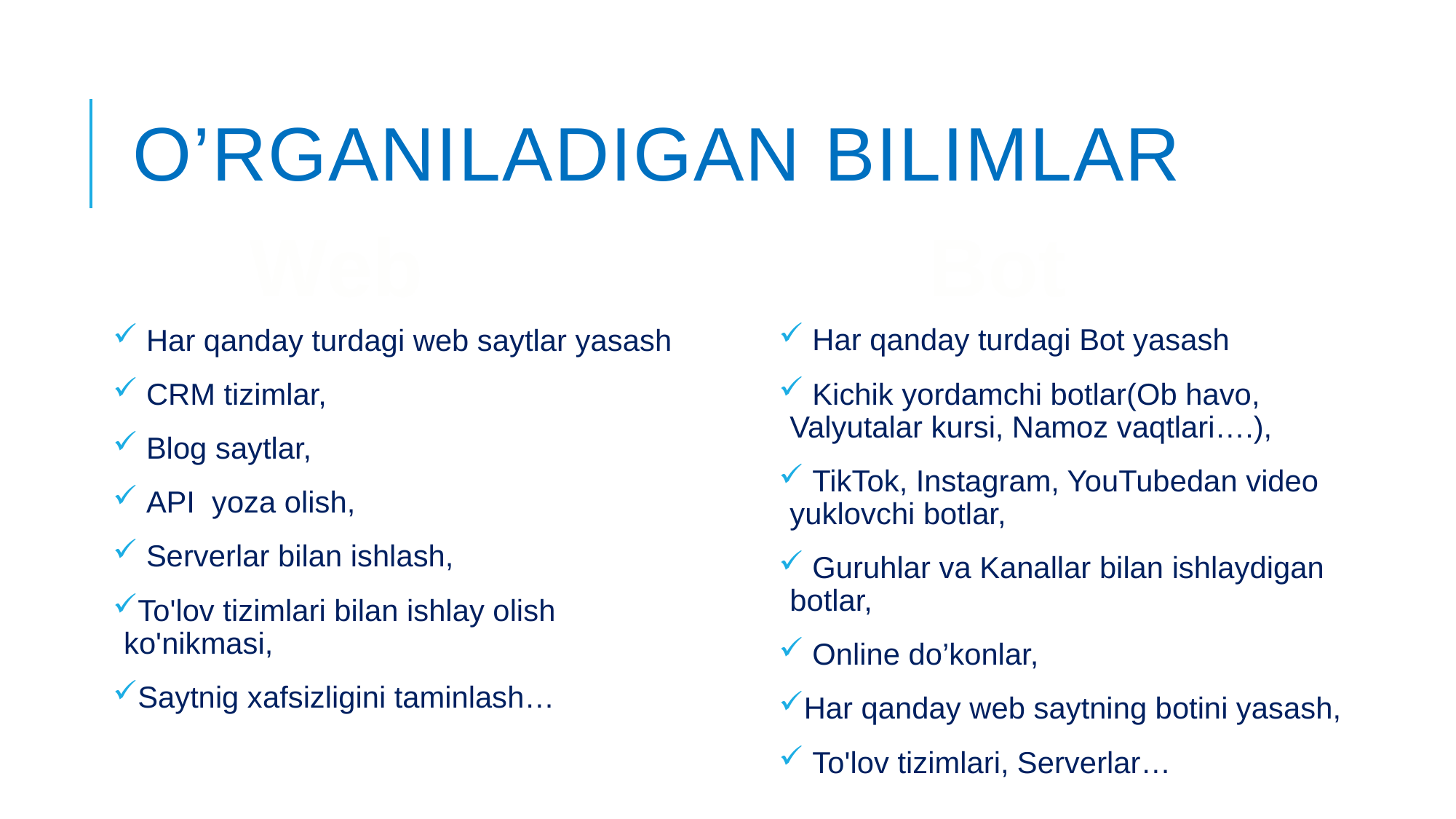

# O’rganiladigan bilimlar
Web
Bot
 Har qanday turdagi web saytlar yasash
 CRM tizimlar,
 Blog saytlar,
 API  yoza olish,
 Serverlar bilan ishlash,
To'lov tizimlari bilan ishlay olish ko'nikmasi,
Saytnig xafsizligini taminlash…

 Har qanday turdagi Bot yasash
 Kichik yordamchi botlar(Ob havo, Valyutalar kursi, Namoz vaqtlari….),
 TikTok, Instagram, YouTubedan video yuklovchi botlar,
 Guruhlar va Kanallar bilan ishlaydigan botlar,
 Online do’konlar,
Har qanday web saytning botini yasash,
 To'lov tizimlari, Serverlar…